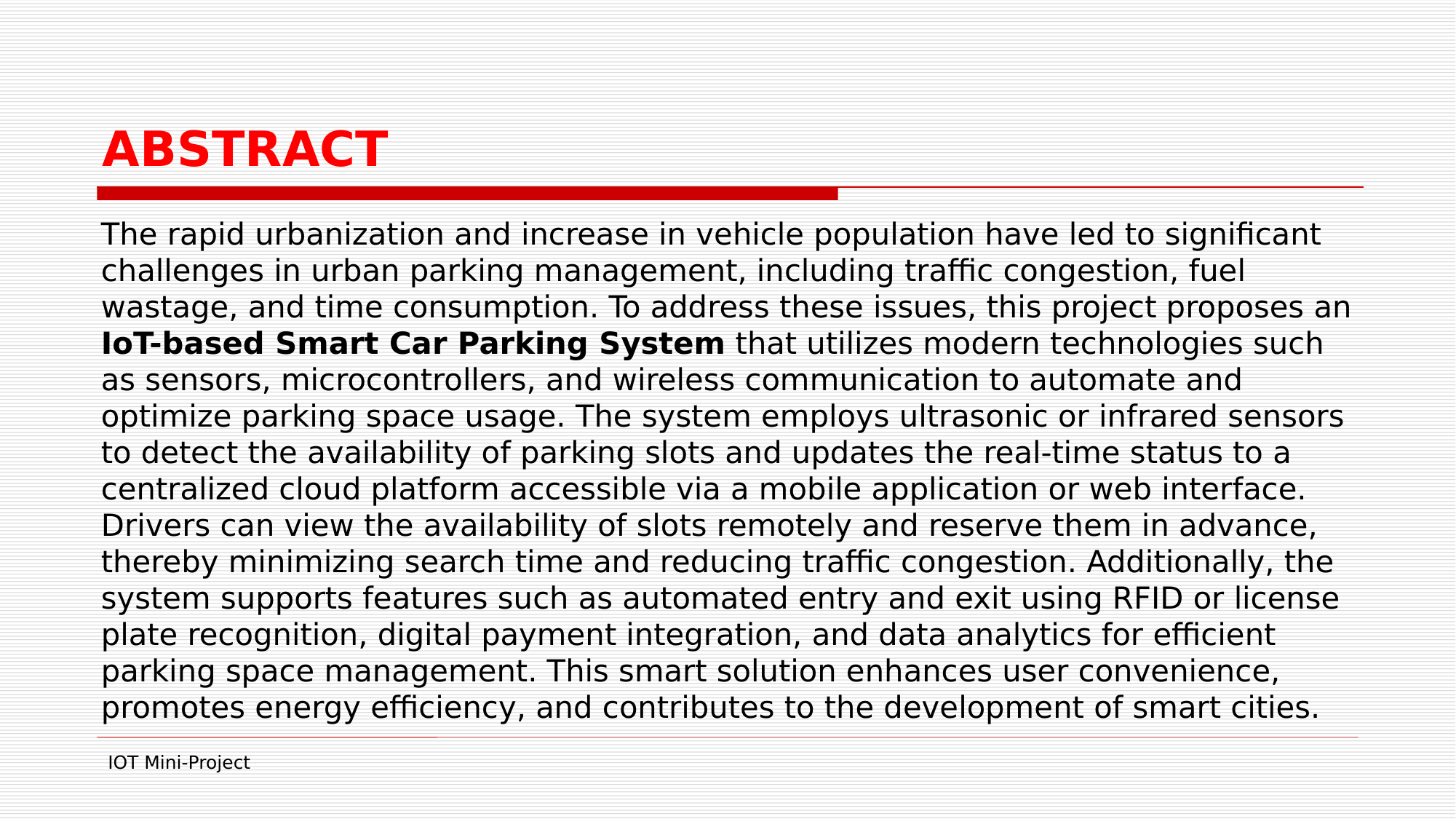

# ABSTRACT
The rapid urbanization and increase in vehicle population have led to significant challenges in urban parking management, including traffic congestion, fuel wastage, and time consumption. To address these issues, this project proposes an IoT-based Smart Car Parking System that utilizes modern technologies such as sensors, microcontrollers, and wireless communication to automate and optimize parking space usage. The system employs ultrasonic or infrared sensors to detect the availability of parking slots and updates the real-time status to a centralized cloud platform accessible via a mobile application or web interface. Drivers can view the availability of slots remotely and reserve them in advance, thereby minimizing search time and reducing traffic congestion. Additionally, the system supports features such as automated entry and exit using RFID or license plate recognition, digital payment integration, and data analytics for efficient parking space management. This smart solution enhances user convenience, promotes energy efficiency, and contributes to the development of smart cities.

IOT Mini-Project